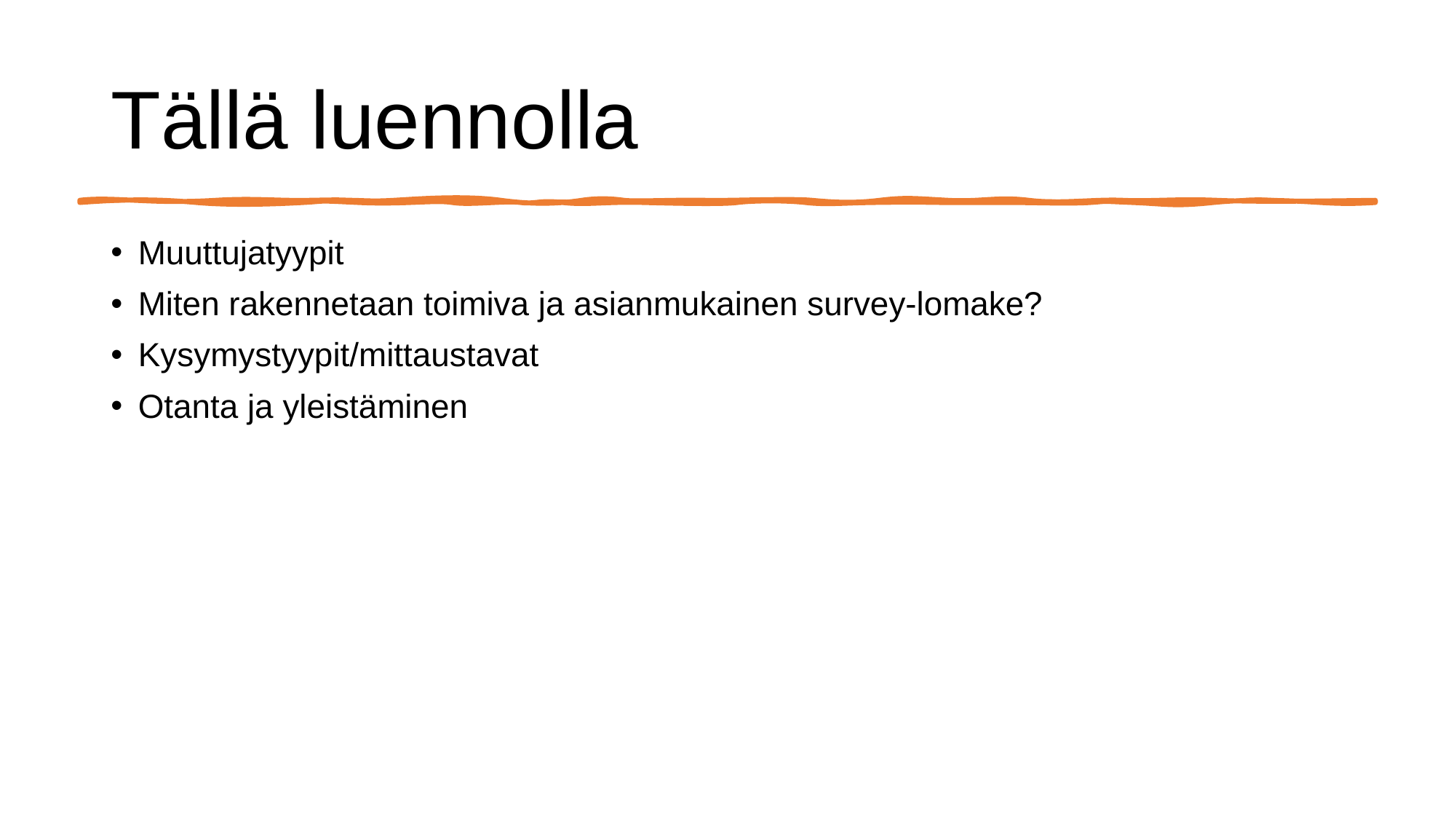

# Tällä luennolla

Muuttujatyypit
Miten rakennetaan toimiva ja asianmukainen survey-lomake?
Kysymystyypit/mittaustavat
Otanta ja yleistäminen